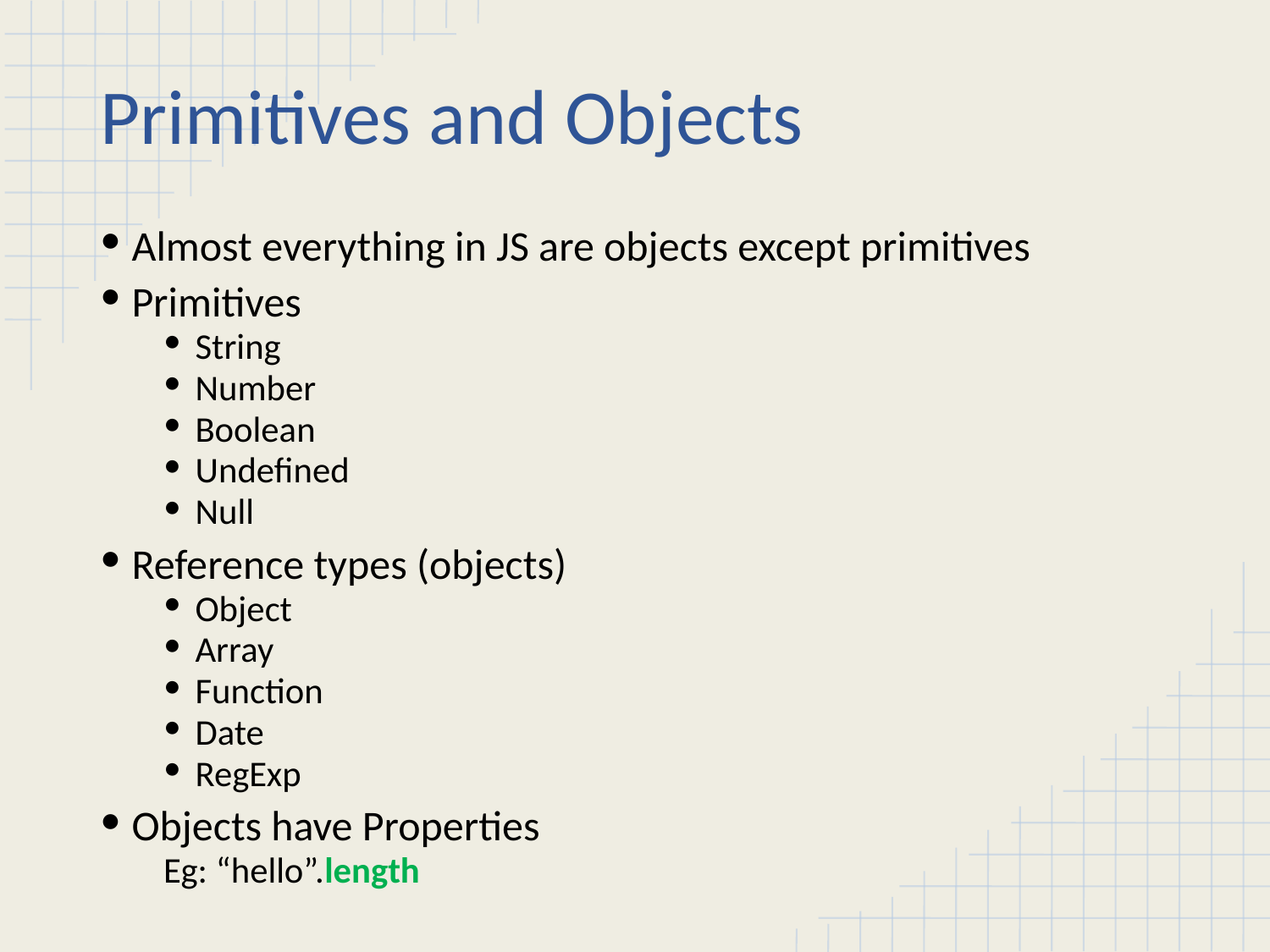

# Primitives and Objects
Almost everything in JS are objects except primitives
Primitives
String
Number
Boolean
Undefined
Null
Reference types (objects)
Object
Array
Function
Date
RegExp
Objects have Properties
Eg: “hello”.length